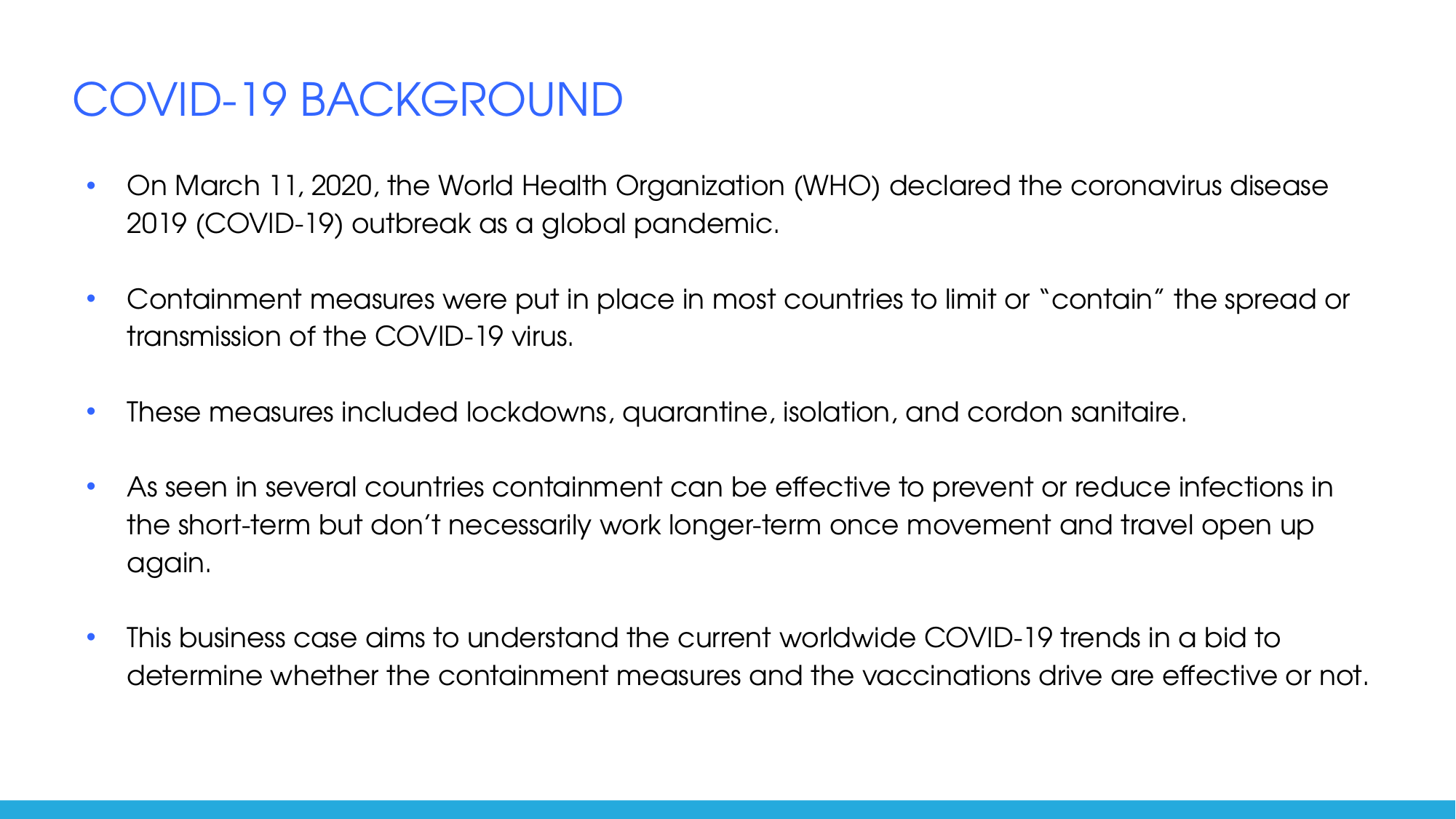

# COVID-19 BACKGROUND
On March 11, 2020, the World Health Organization (WHO) declared the coronavirus disease 2019 (COVID-19) outbreak as a global pandemic.

Containment measures were put in place in most countries to limit or “contain” the spread or transmission of the COVID-19 virus.

These measures included lockdowns, quarantine, isolation, and cordon sanitaire.

As seen in several countries containment can be effective to prevent or reduce infections in the short-term but don’t necessarily work longer-term once movement and travel open up again.

This business case aims to understand the current worldwide COVID-19 trends in a bid to determine whether the containment measures and the vaccinations drive are effective or not.